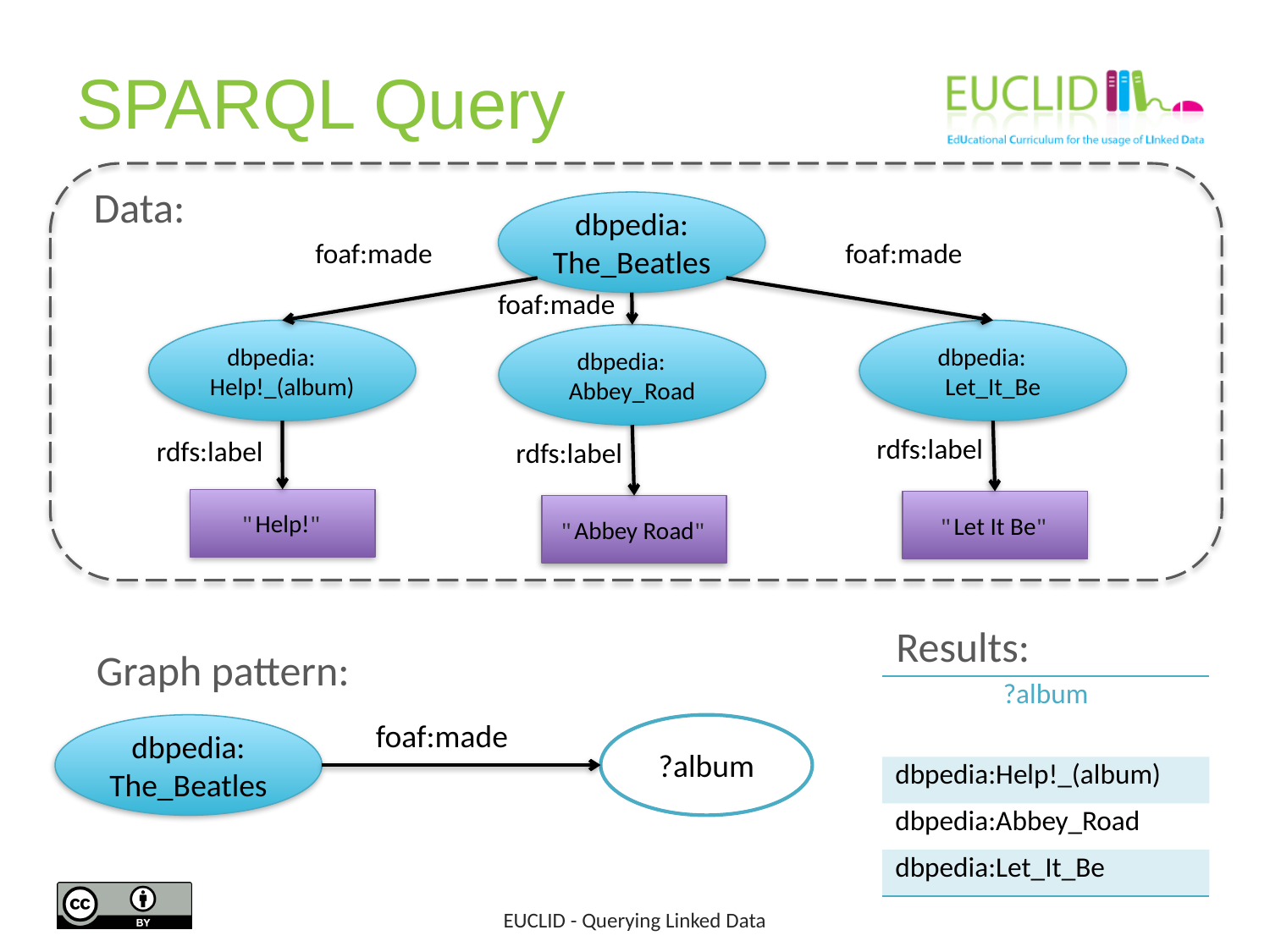

# SPARQL Query

Data:

dbpedia: The_Beatles
foaf:made
foaf:made
foaf:made
dbpedia:     Help!_(album)
dbpedia:     Let_It_Be
dbpedia:     Abbey_Road
rdfs:label
rdfs:label
rdfs:label
"Help!"
"Let It Be"
"Abbey Road"
Results:
Graph pattern:
| ?album |
| --- |
| dbpedia:Help!\_(album) |
| dbpedia:Abbey\_Road |
| dbpedia:Let\_It\_Be |
foaf:made
dbpedia: The_Beatles
?album
EUCLID - Querying Linked Data